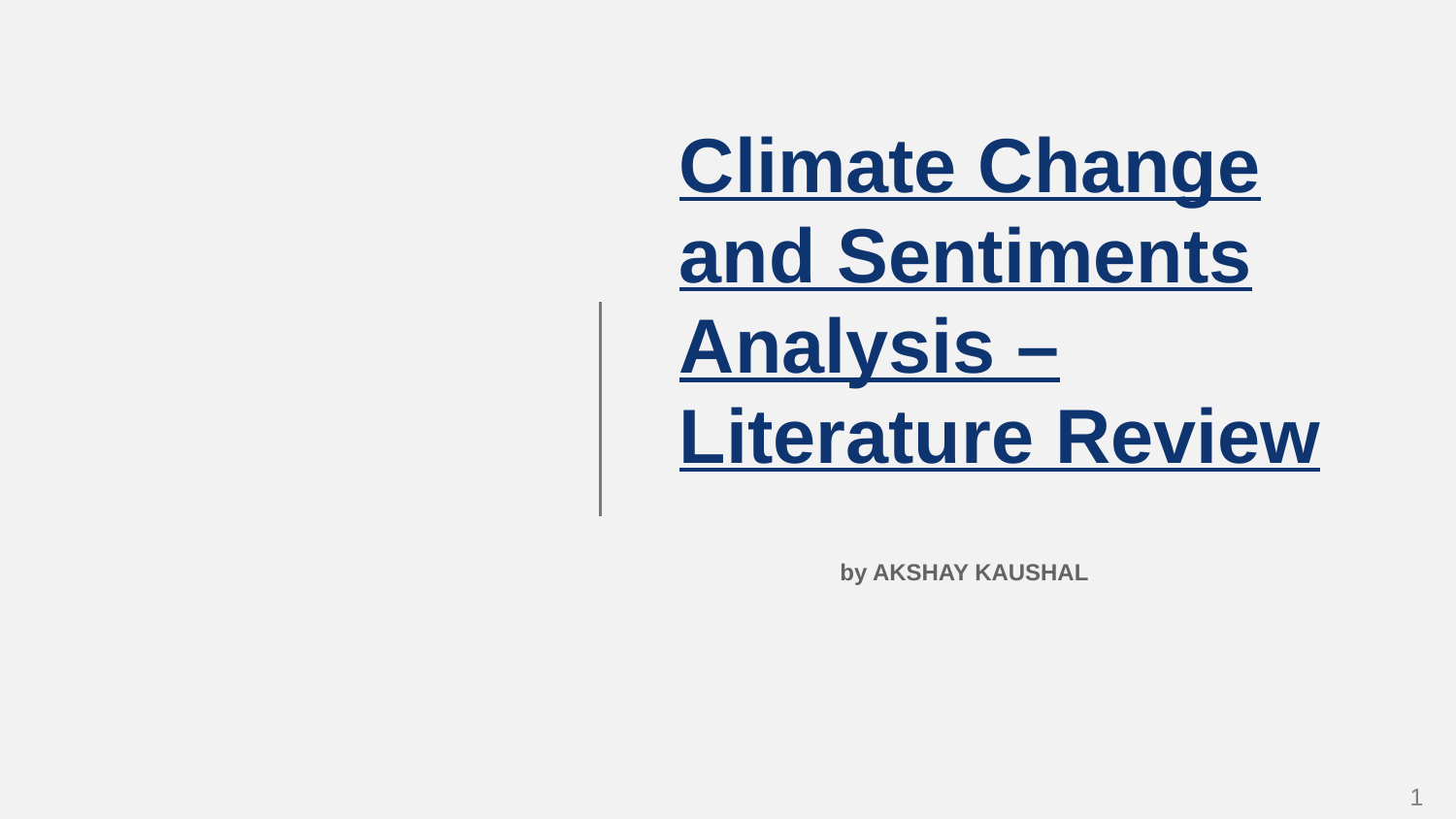

# Climate Change and Sentiments Analysis – Literature Review
by AKSHAY KAUSHAL